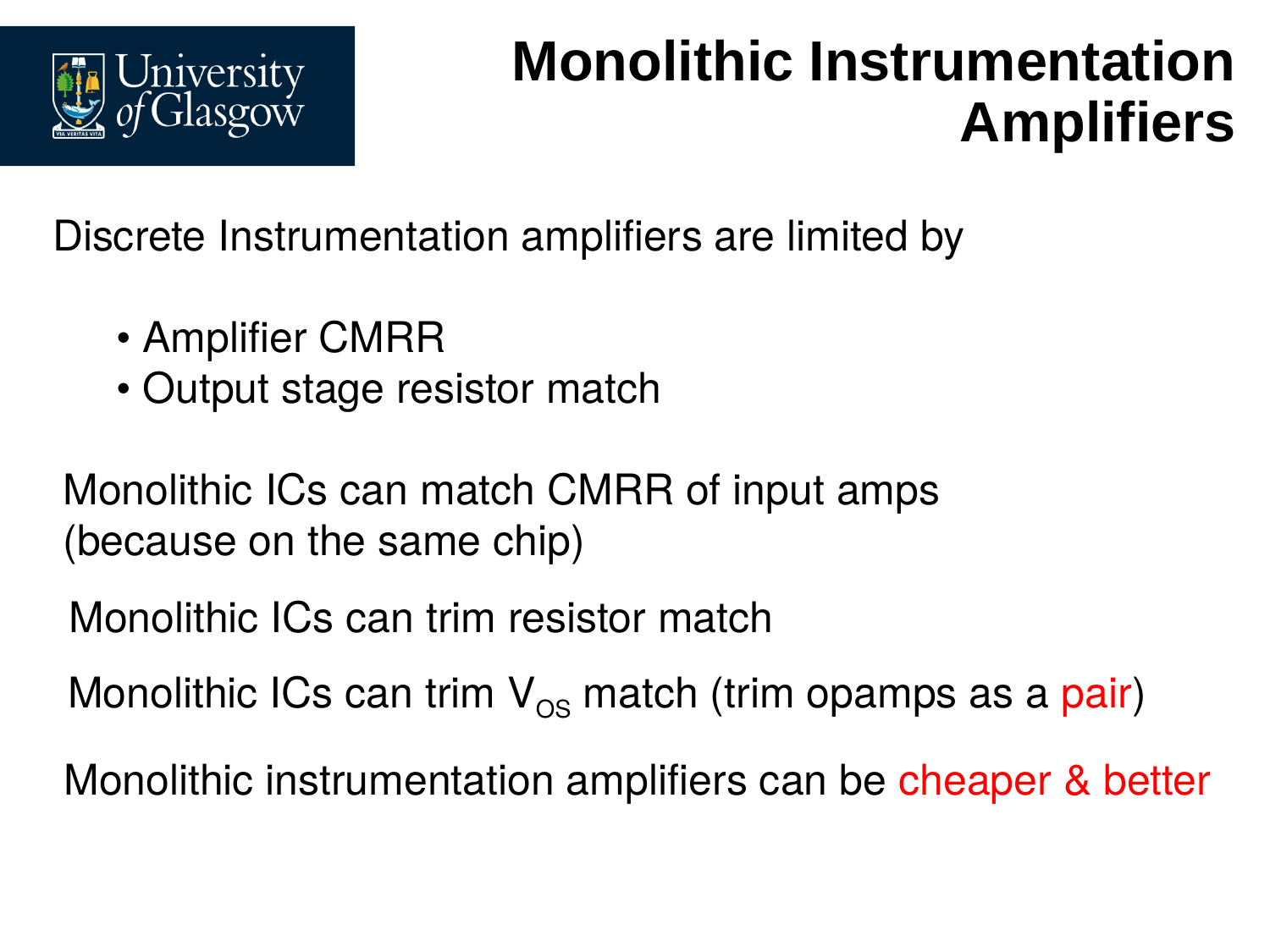

# Monolithic Instrumentation Amplifiers
Discrete Instrumentation amplifiers are limited by

• Amplifier CMRR
• Output stage resistor match
Monolithic ICs can match CMRR of input amps (because on the same chip)
Monolithic ICs can trim resistor match
Monolithic ICs can trim VOS match (trim opamps as a pair)
Monolithic instrumentation amplifiers can be cheaper & better